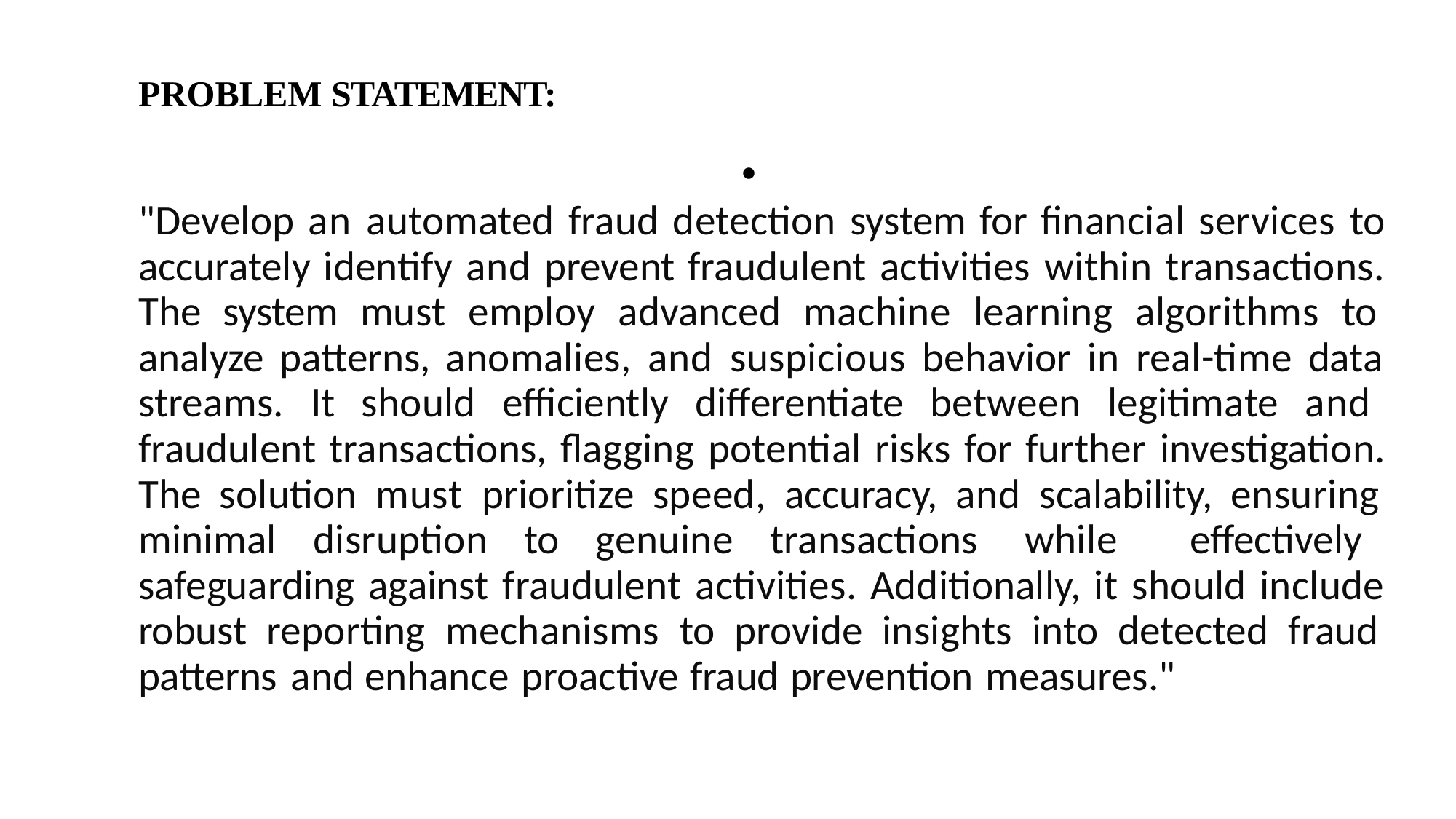

PROBLEM STATEMENT:
•
"Develop an automated fraud detection system for financial services to  accurately identify and prevent fraudulent activities within transactions.  The system must employ advanced machine learning algorithms to  analyze patterns, anomalies, and suspicious behavior in real-time data  streams. It should efficiently differentiate between legitimate and  fraudulent transactions, flagging potential risks for further investigation.  The solution must prioritize speed, accuracy, and scalability, ensuring  minimal disruption to genuine transactions while  effectively  safeguarding against fraudulent activities. Additionally, it should include  robust reporting mechanisms to provide insights into detected fraud  patterns and enhance proactive fraud prevention measures."